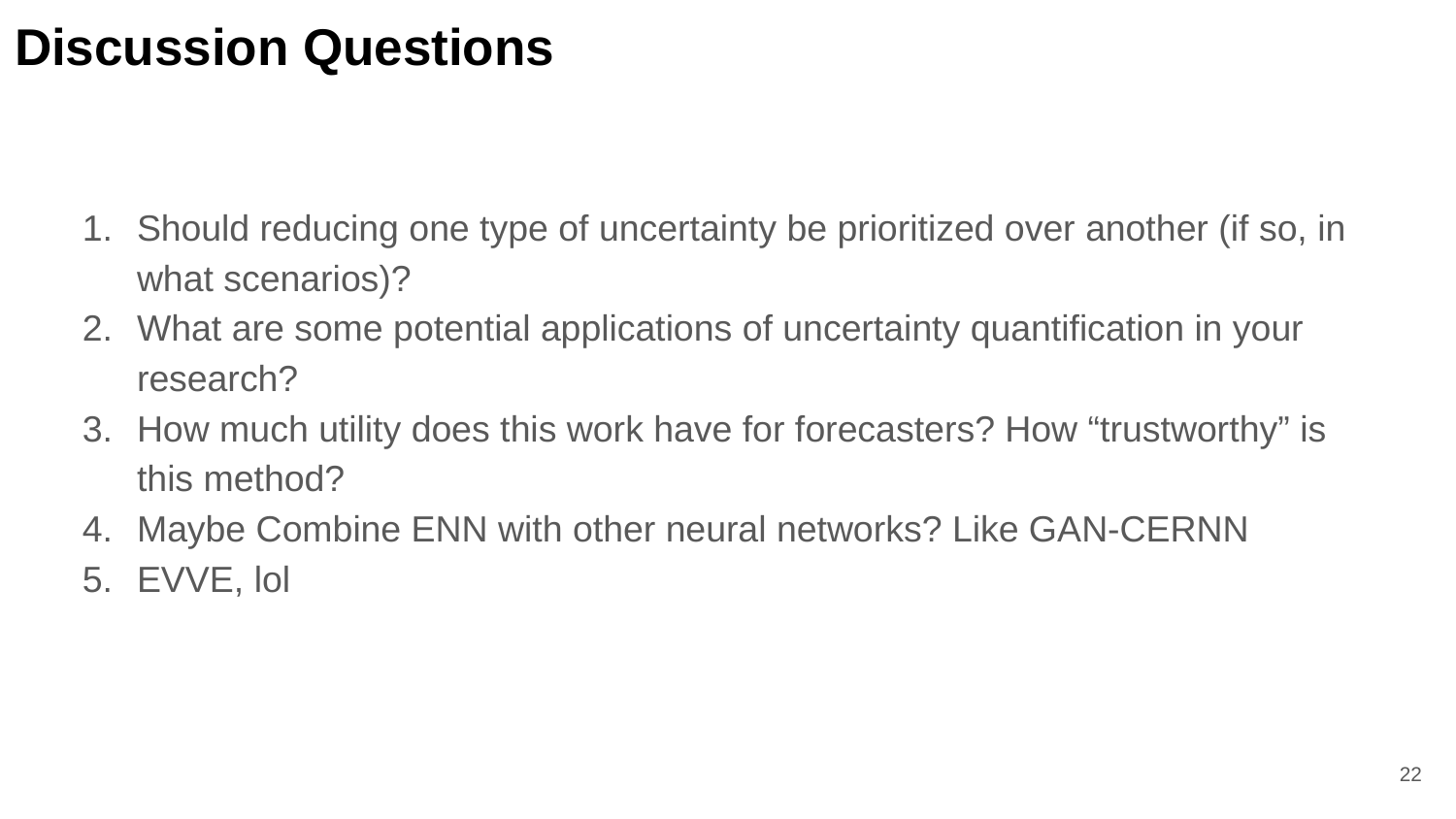

# Discussion Questions
Should reducing one type of uncertainty be prioritized over another (if so, in what scenarios)?
What are some potential applications of uncertainty quantification in your research?
How much utility does this work have for forecasters? How “trustworthy” is this method?
Maybe Combine ENN with other neural networks? Like GAN-CERNN
EVVE, lol
22